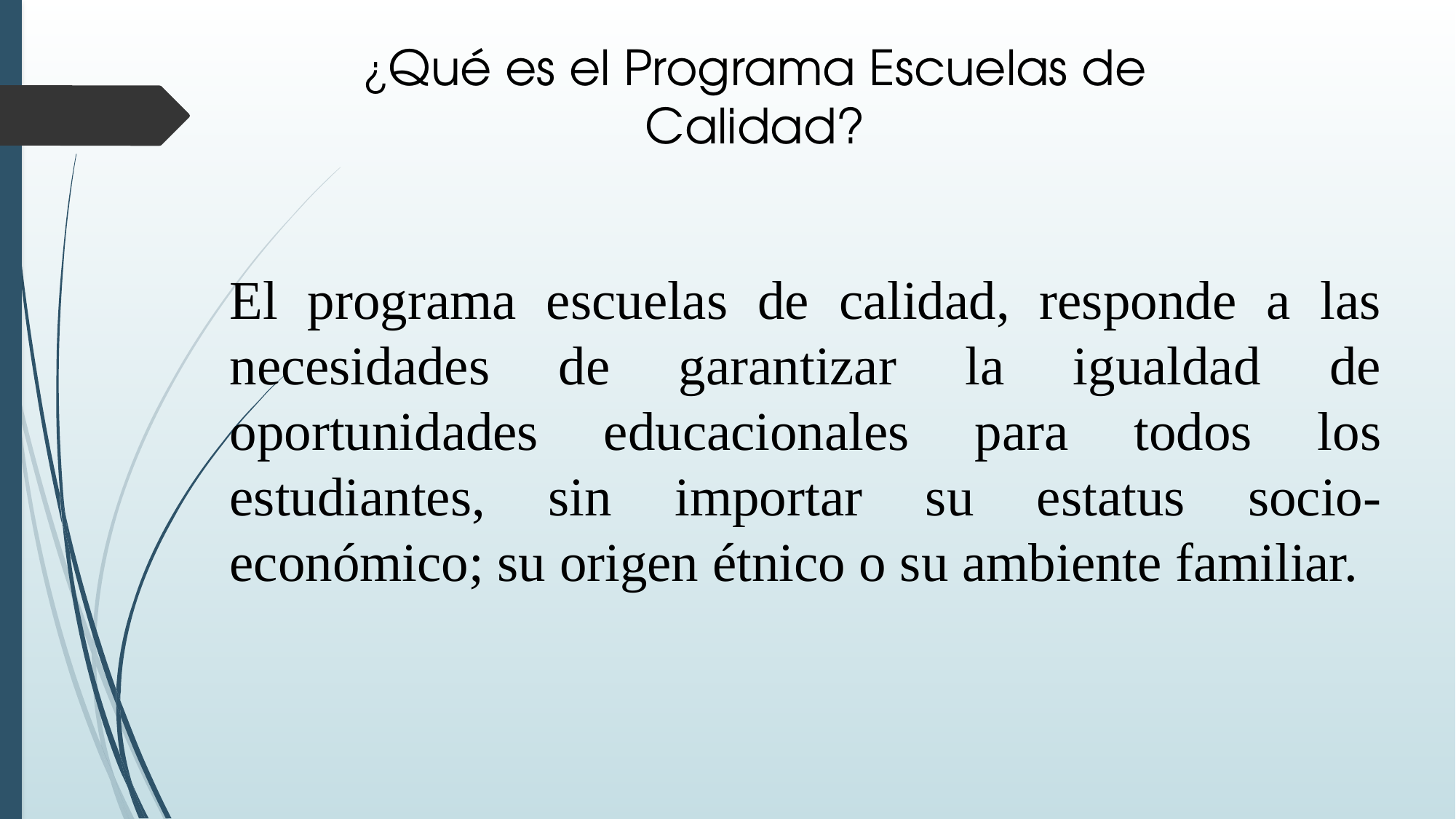

¿Qué es el Programa Escuelas de Calidad?
El programa escuelas de calidad, responde a las necesidades de garantizar la igualdad de oportunidades educacionales para todos los estudiantes, sin importar su estatus socio-económico; su origen étnico o su ambiente familiar.